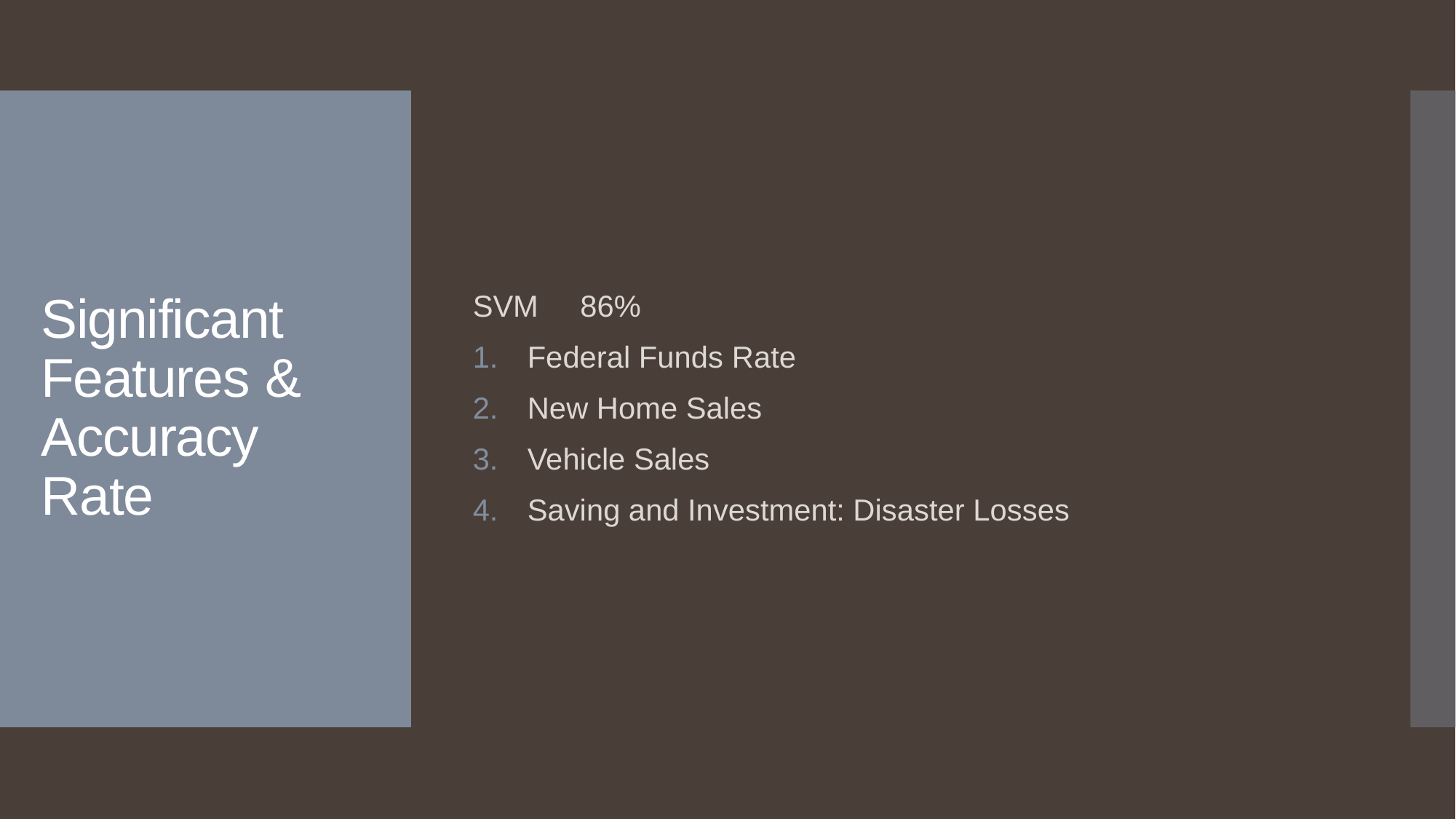

SVM     86%
Federal Funds Rate
New Home Sales
Vehicle Sales
Saving and Investment: Disaster Losses
# Significant Features & Accuracy Rate